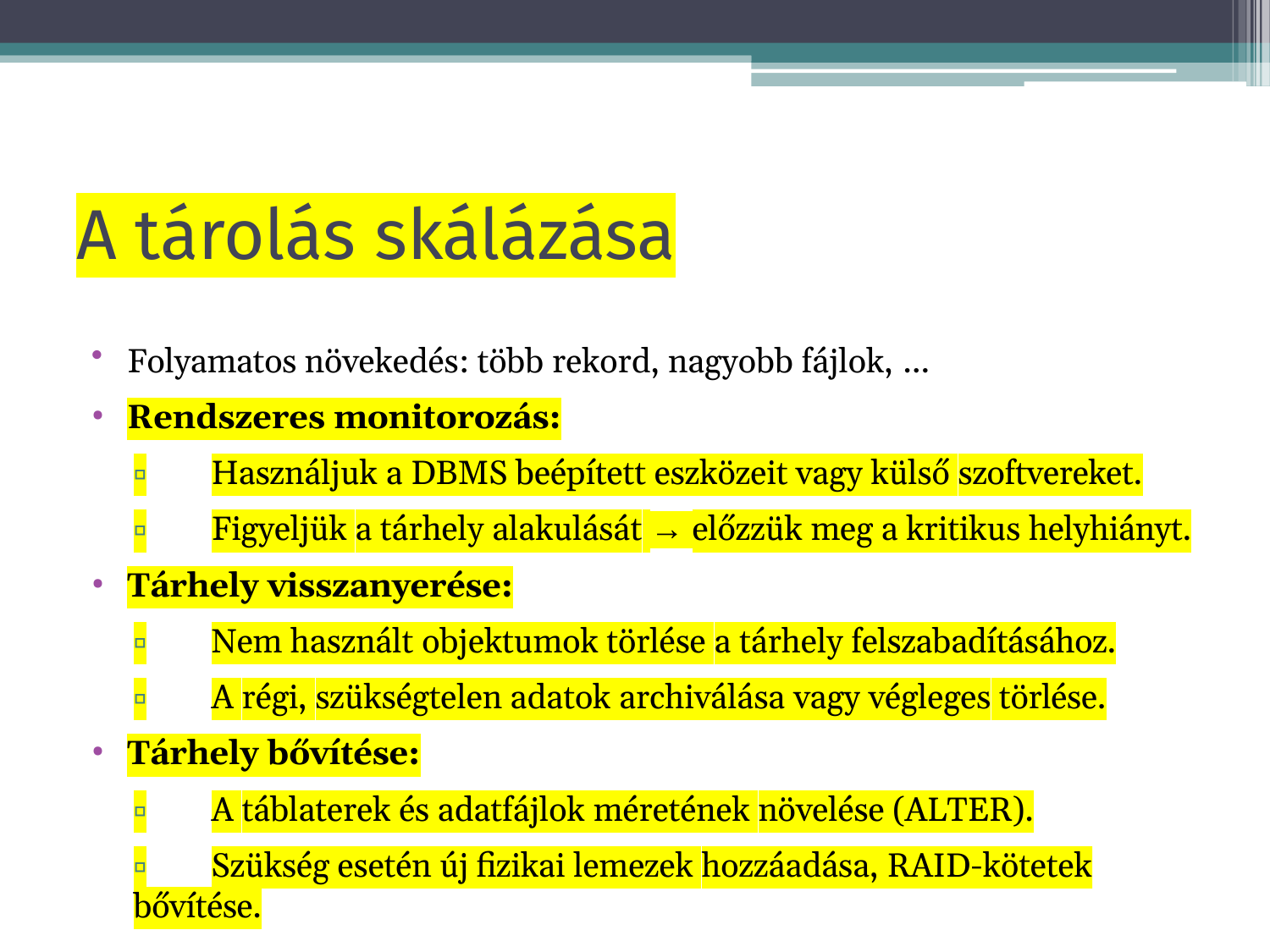

# A tárolás skálázása
Folyamatos növekedés: több rekord, nagyobb fájlok, …
Rendszeres monitorozás:
▫	Használjuk a DBMS beépített eszközeit vagy külső szoftvereket.
▫	Figyeljük a tárhely alakulását → előzzük meg a kritikus helyhiányt.
Tárhely visszanyerése:
▫	Nem használt objektumok törlése a tárhely felszabadításához.
▫	A régi, szükségtelen adatok archiválása vagy végleges törlése.
Tárhely bővítése:
▫	A táblaterek és adatfájlok méretének növelése (ALTER).
▫	Szükség esetén új fizikai lemezek hozzáadása, RAID-kötetek bővítése.